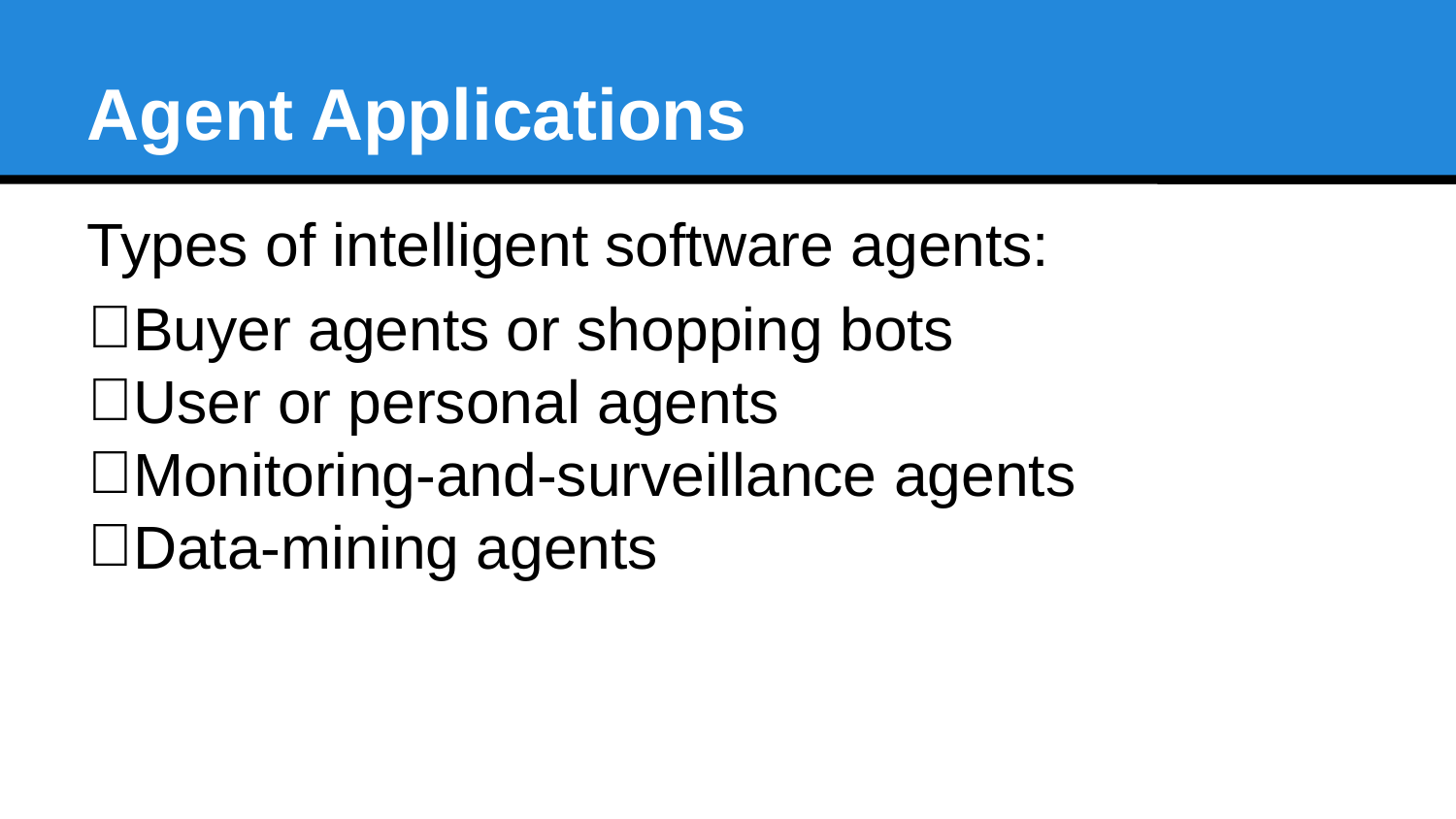

Agent Applications
Types of intelligent software agents:
Buyer agents or shopping bots
User or personal agents
Monitoring-and-surveillance agents
Data-mining agents